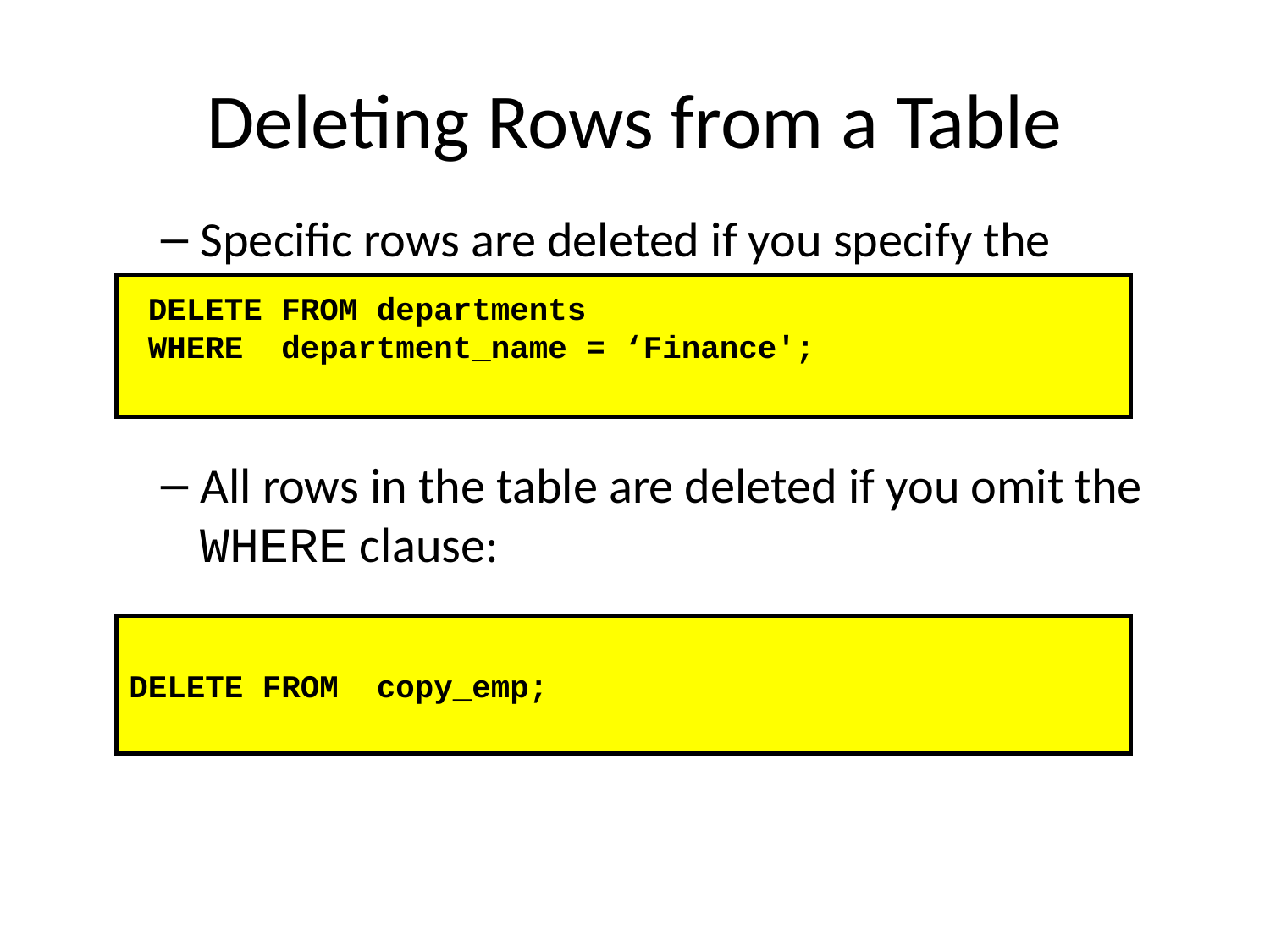

# Deleting Rows from a Table
Specific rows are deleted if you specify the WHERE clause:
All rows in the table are deleted if you omit the WHERE clause:
 DELETE FROM departments
 WHERE  department_name = ‘Finance';

DELETE FROM  copy_emp;